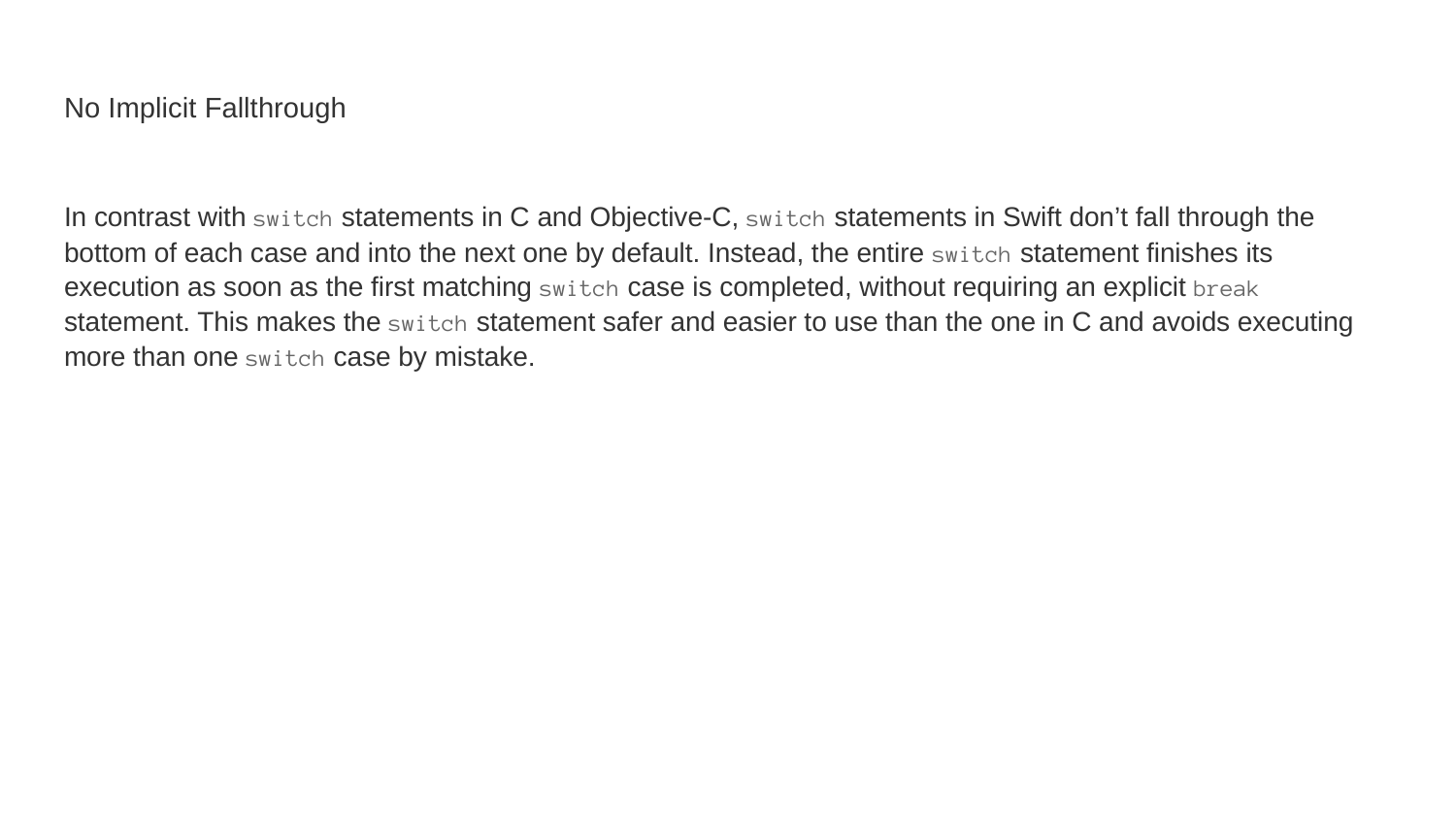

# No Implicit Fallthrough
In contrast with switch statements in C and Objective-C, switch statements in Swift don’t fall through the bottom of each case and into the next one by default. Instead, the entire switch statement finishes its execution as soon as the first matching switch case is completed, without requiring an explicit break statement. This makes the switch statement safer and easier to use than the one in C and avoids executing more than one switch case by mistake.